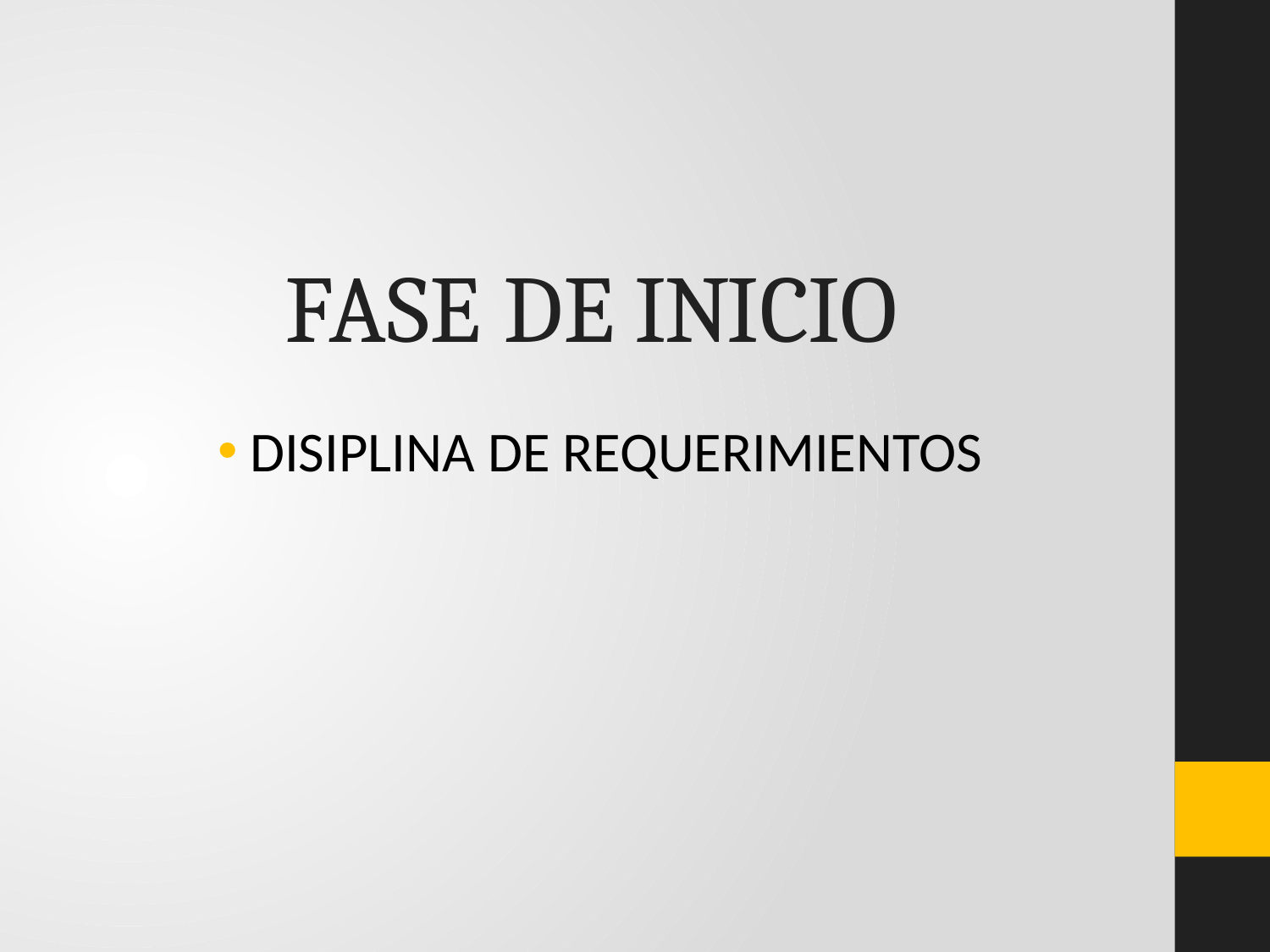

# FASE DE INICIO
DISIPLINA DE REQUERIMIENTOS